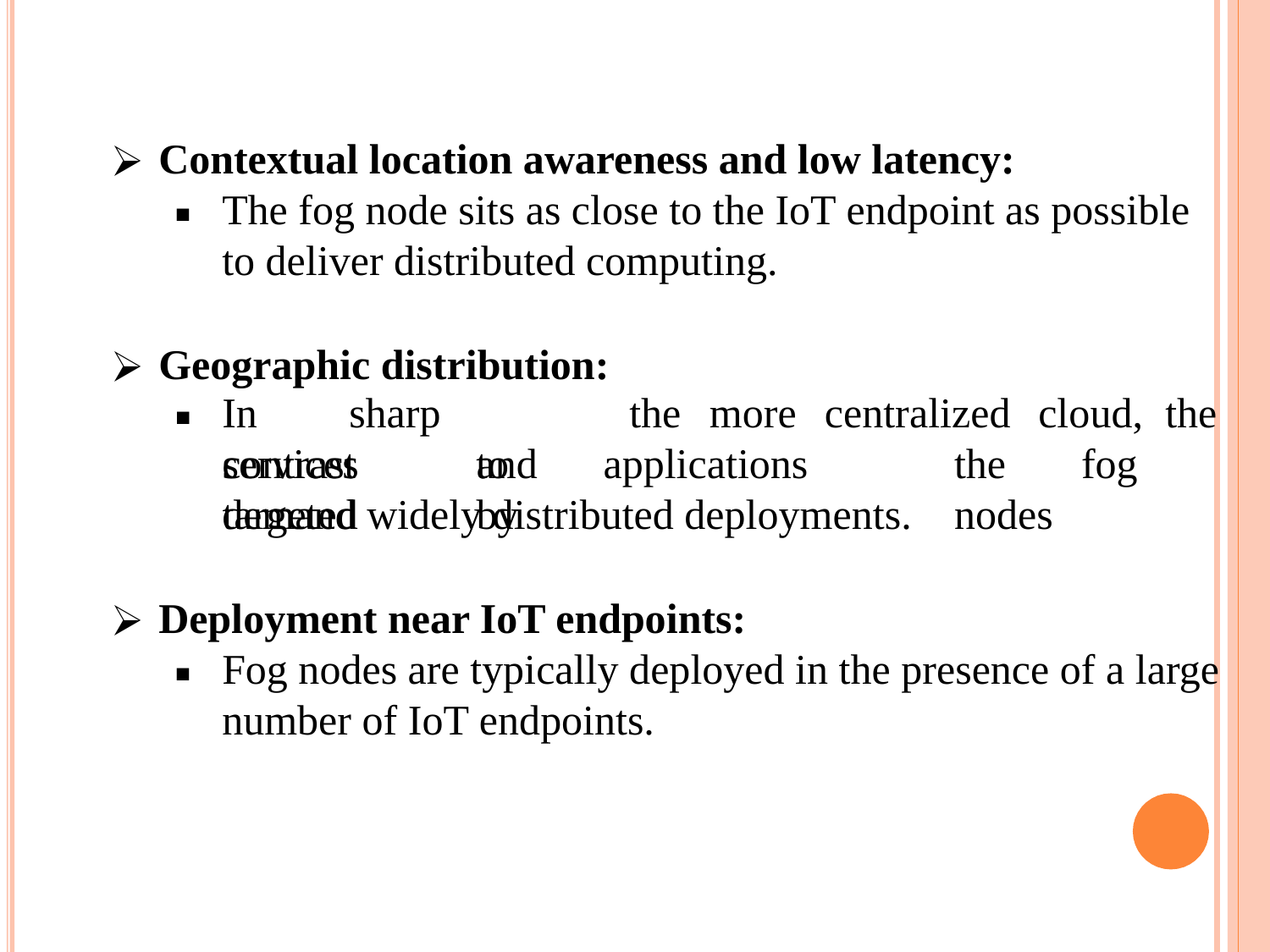

Contextual location awareness and low latency:
The fog node sits as close to the IoT endpoint as possible to deliver distributed computing.

Geographic distribution:
In	sharp	contrast	to
the
more
centralized
cloud,	the
services	and	applications	targeted	by
the	fog	nodes
demand widely distributed deployments.

Deployment near IoT endpoints:
Fog nodes are typically deployed in the presence of a large number of IoT endpoints.